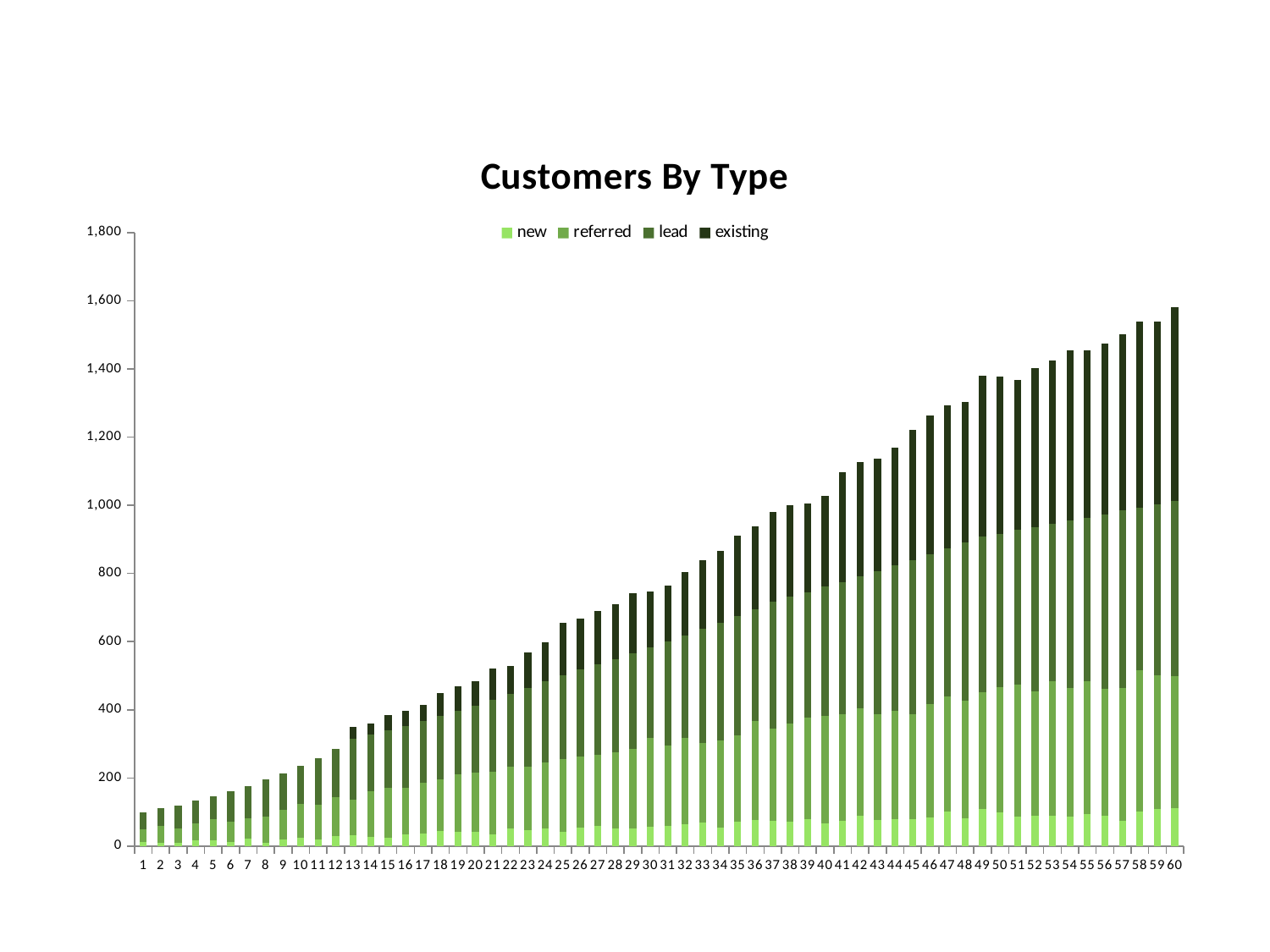

### Chart: Customers By Type

| Category | new | referred | lead | existing |
|---|---|---|---|---|
| 1 | 12.0 | 37.0 | 51.0 | 0.0 |
| 2 | 10.0 | 49.0 | 52.0 | 0.0 |
| 3 | 9.0 | 42.0 | 69.0 | 0.0 |
| 4 | 16.0 | 51.0 | 66.0 | 0.0 |
| 5 | 17.0 | 62.0 | 68.0 | 0.0 |
| 6 | 11.0 | 61.0 | 89.0 | 0.0 |
| 7 | 21.0 | 60.0 | 96.0 | 0.0 |
| 8 | 9.0 | 77.0 | 109.0 | 0.0 |
| 9 | 20.0 | 87.0 | 107.0 | 0.0 |
| 10 | 24.0 | 99.0 | 113.0 | 0.0 |
| 11 | 20.0 | 102.0 | 137.0 | 0.0 |
| 12 | 29.0 | 115.0 | 141.0 | 0.0 |
| 13 | 32.0 | 105.0 | 177.0 | 35.0 |
| 14 | 27.0 | 135.0 | 165.0 | 33.0 |
| 15 | 24.0 | 147.0 | 168.0 | 46.0 |
| 16 | 35.0 | 136.0 | 182.0 | 44.0 |
| 17 | 37.0 | 149.0 | 181.0 | 48.0 |
| 18 | 44.0 | 151.0 | 187.0 | 66.0 |
| 19 | 42.0 | 168.0 | 187.0 | 71.0 |
| 20 | 43.0 | 173.0 | 197.0 | 70.0 |
| 21 | 34.0 | 184.0 | 212.0 | 92.0 |
| 22 | 52.0 | 180.0 | 214.0 | 82.0 |
| 23 | 47.0 | 186.0 | 232.0 | 103.0 |
| 24 | 53.0 | 192.0 | 238.0 | 116.0 |
| 25 | 43.0 | 212.0 | 247.0 | 152.0 |
| 26 | 55.0 | 208.0 | 255.0 | 149.0 |
| 27 | 60.0 | 208.0 | 265.0 | 157.0 |
| 28 | 51.0 | 224.0 | 274.0 | 162.0 |
| 29 | 51.0 | 235.0 | 280.0 | 176.0 |
| 30 | 57.0 | 261.0 | 264.0 | 165.0 |
| 31 | 60.0 | 236.0 | 304.0 | 165.0 |
| 32 | 64.0 | 253.0 | 301.0 | 186.0 |
| 33 | 69.0 | 233.0 | 335.0 | 201.0 |
| 34 | 55.0 | 256.0 | 344.0 | 211.0 |
| 35 | 72.0 | 253.0 | 350.0 | 236.0 |
| 36 | 78.0 | 290.0 | 328.0 | 242.0 |
| 37 | 75.0 | 271.0 | 370.0 | 264.0 |
| 38 | 73.0 | 287.0 | 371.0 | 270.0 |
| 39 | 79.0 | 299.0 | 367.0 | 261.0 |
| 40 | 66.0 | 316.0 | 379.0 | 267.0 |
| 41 | 75.0 | 311.0 | 389.0 | 322.0 |
| 42 | 89.0 | 316.0 | 386.0 | 335.0 |
| 43 | 77.0 | 311.0 | 419.0 | 330.0 |
| 44 | 79.0 | 319.0 | 425.0 | 346.0 |
| 45 | 80.0 | 306.0 | 453.0 | 383.0 |
| 46 | 83.0 | 334.0 | 439.0 | 407.0 |
| 47 | 101.0 | 338.0 | 435.0 | 418.0 |
| 48 | 81.0 | 347.0 | 462.0 | 414.0 |
| 49 | 108.0 | 344.0 | 457.0 | 472.0 |
| 50 | 99.0 | 368.0 | 450.0 | 461.0 |
| 51 | 86.0 | 389.0 | 452.0 | 441.0 |
| 52 | 88.0 | 365.0 | 483.0 | 466.0 |
| 53 | 90.0 | 393.0 | 463.0 | 479.0 |
| 54 | 86.0 | 379.0 | 490.0 | 499.0 |
| 55 | 94.0 | 390.0 | 480.0 | 490.0 |
| 56 | 88.0 | 374.0 | 512.0 | 501.0 |
| 57 | 75.0 | 390.0 | 519.0 | 518.0 |
| 58 | 102.0 | 415.0 | 477.0 | 546.0 |
| 59 | 108.0 | 392.0 | 504.0 | 536.0 |
| 60 | 111.0 | 388.0 | 514.0 | 567.0 |